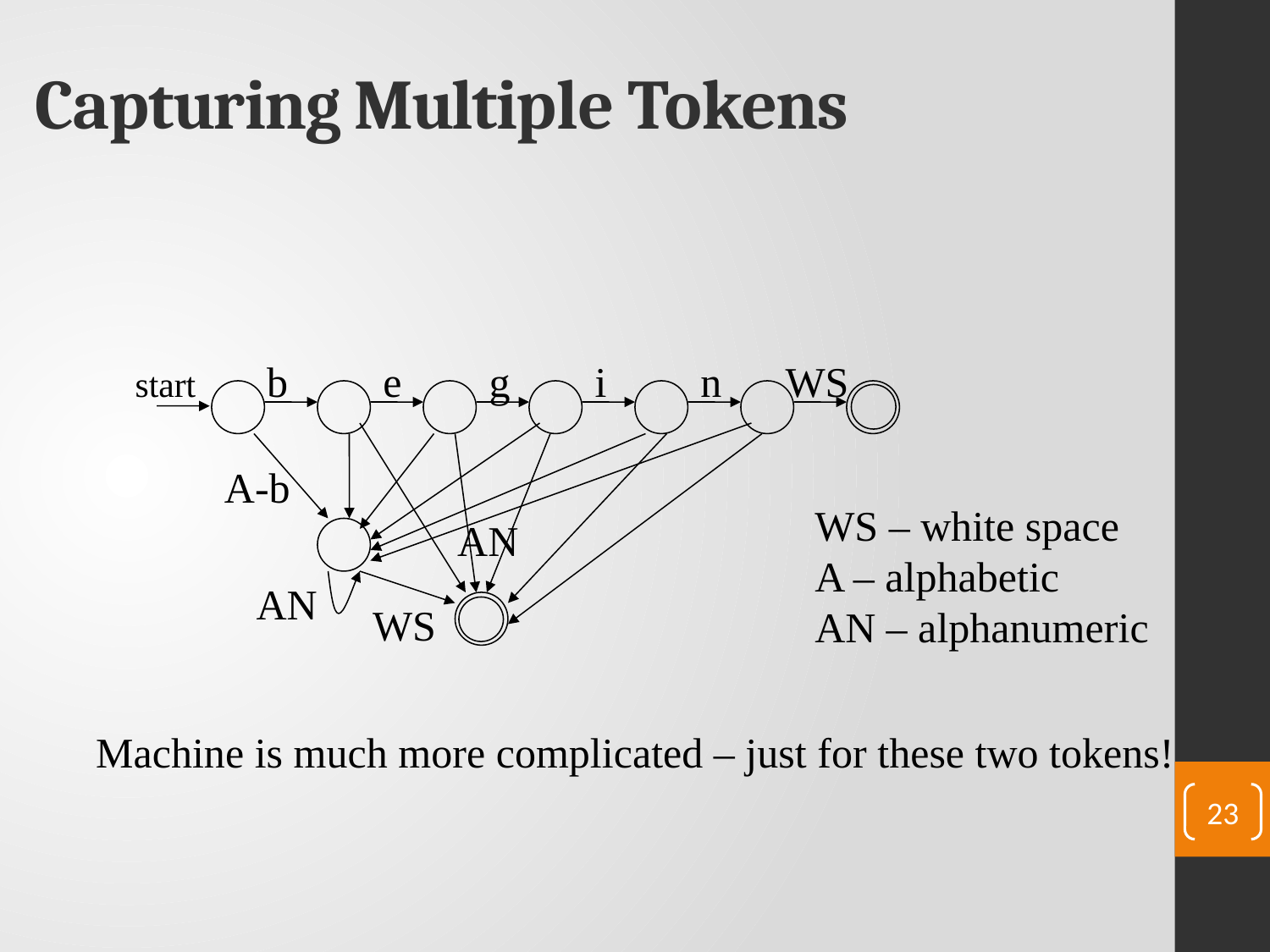

# Capturing Multiple Tokens
b
e
g
i
n
WS
start

A-b
WS – white space
A – alphabetic
AN – alphanumeric

AN

AN

WS

Machine is much more complicated – just for these two tokens!
23